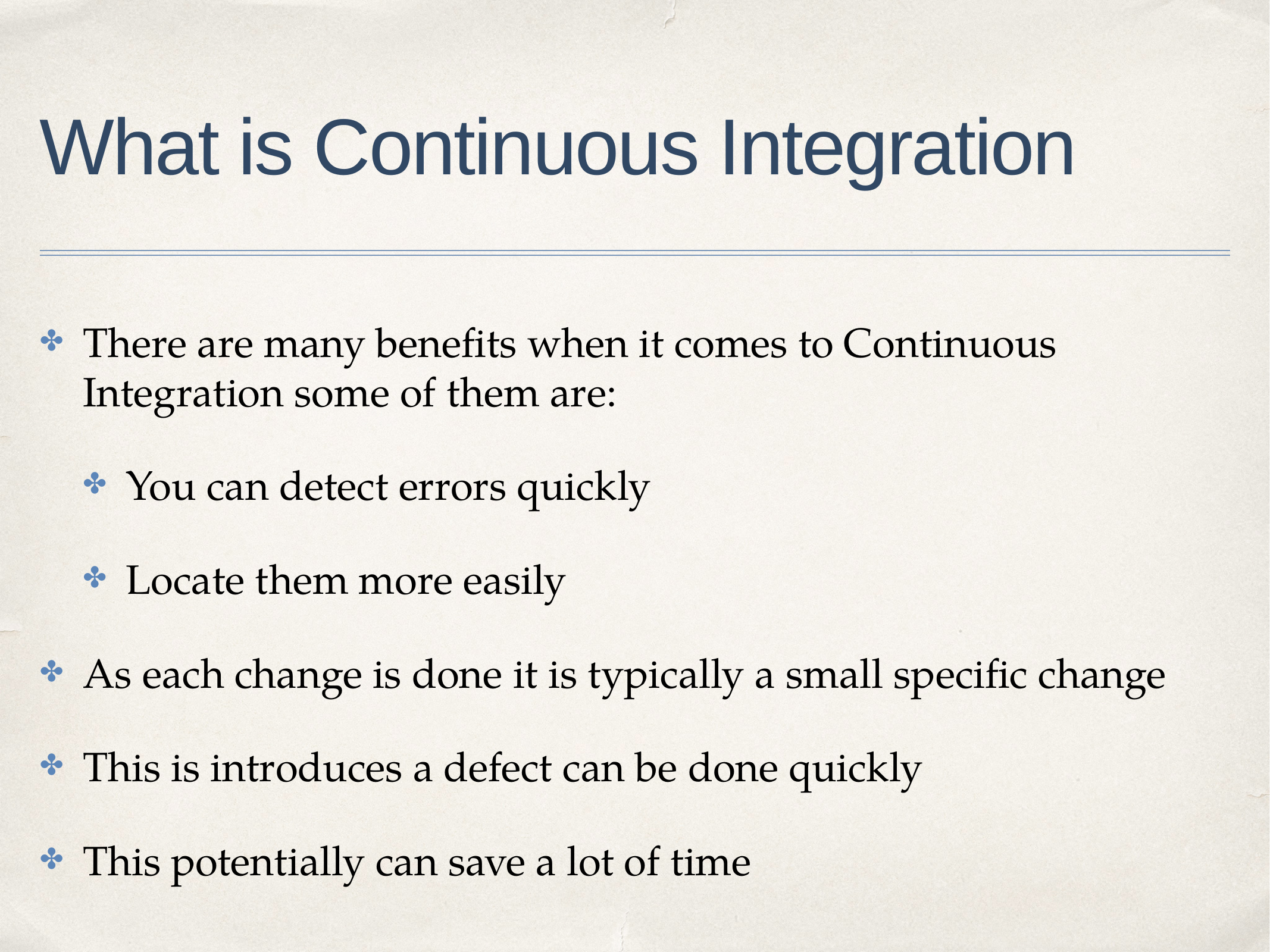

# What is Continuous Integration
There are many benefits when it comes to Continuous Integration some of them are:
You can detect errors quickly
Locate them more easily
As each change is done it is typically a small specific change
This is introduces a defect can be done quickly
This potentially can save a lot of time